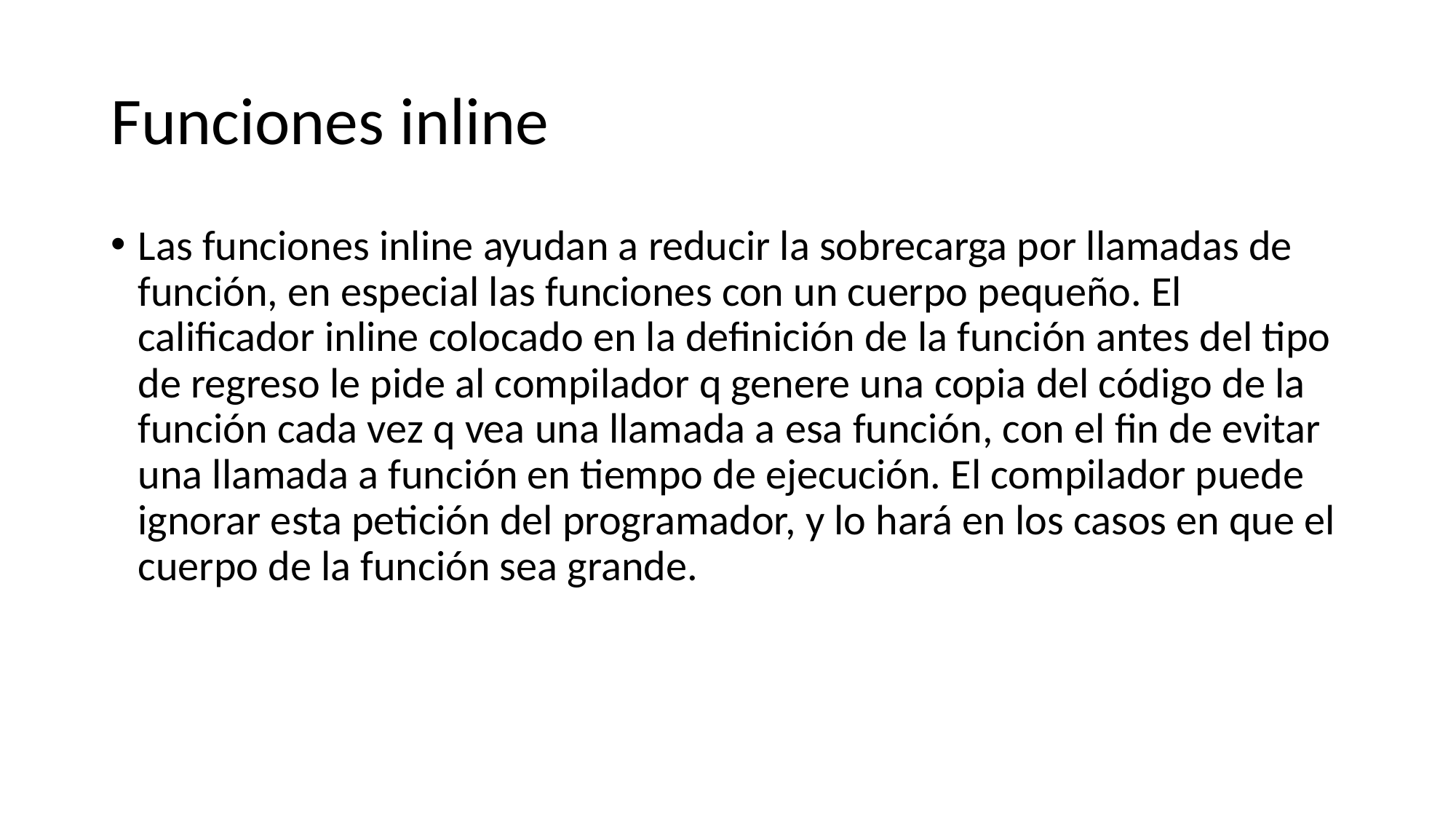

Funciones inline
Las funciones inline ayudan a reducir la sobrecarga por llamadas de función, en especial las funciones con un cuerpo pequeño. El calificador inline colocado en la definición de la función antes del tipo de regreso le pide al compilador q genere una copia del código de la función cada vez q vea una llamada a esa función, con el fin de evitar una llamada a función en tiempo de ejecución. El compilador puede ignorar esta petición del programador, y lo hará en los casos en que el cuerpo de la función sea grande.